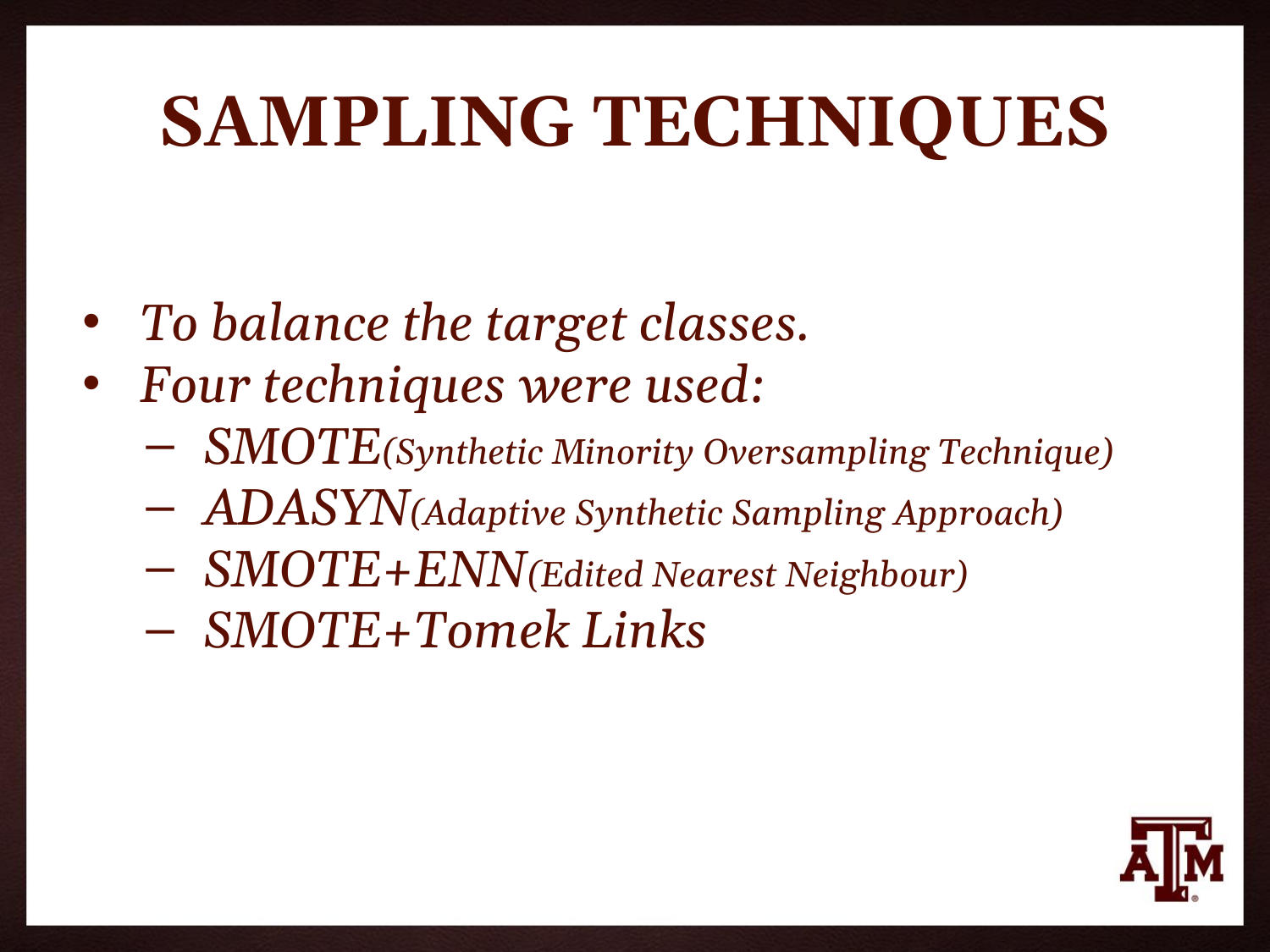

# SAMPLING TECHNIQUES

To balance the target classes.
Four techniques were used:
SMOTE(Synthetic Minority Oversampling Technique)
ADASYN(Adaptive Synthetic Sampling Approach)
SMOTE+ENN(Edited Nearest Neighbour)
SMOTE+Tomek Links